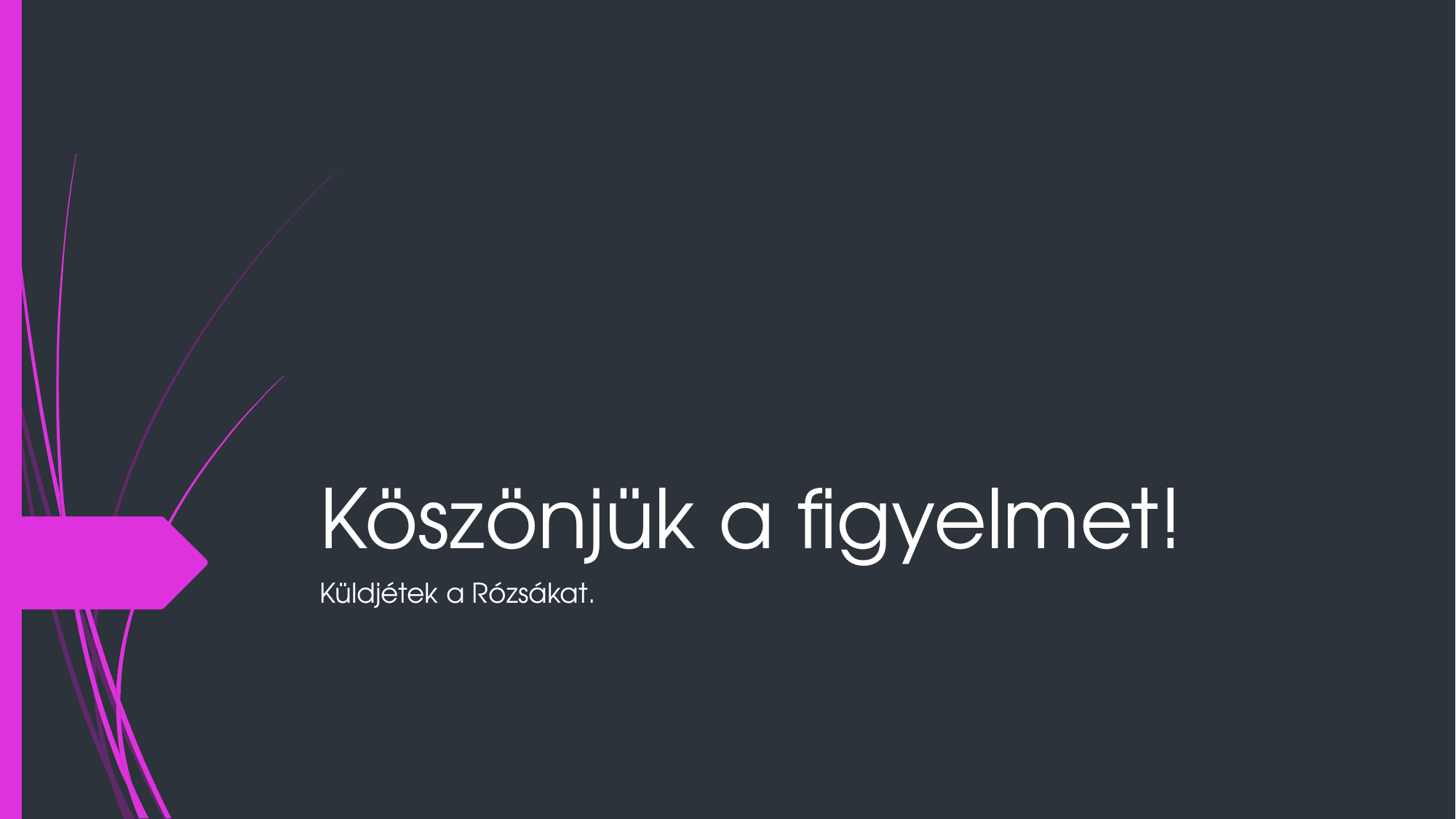

# Köszönjük a figyelmet!
Küldjétek a Rózsákat.